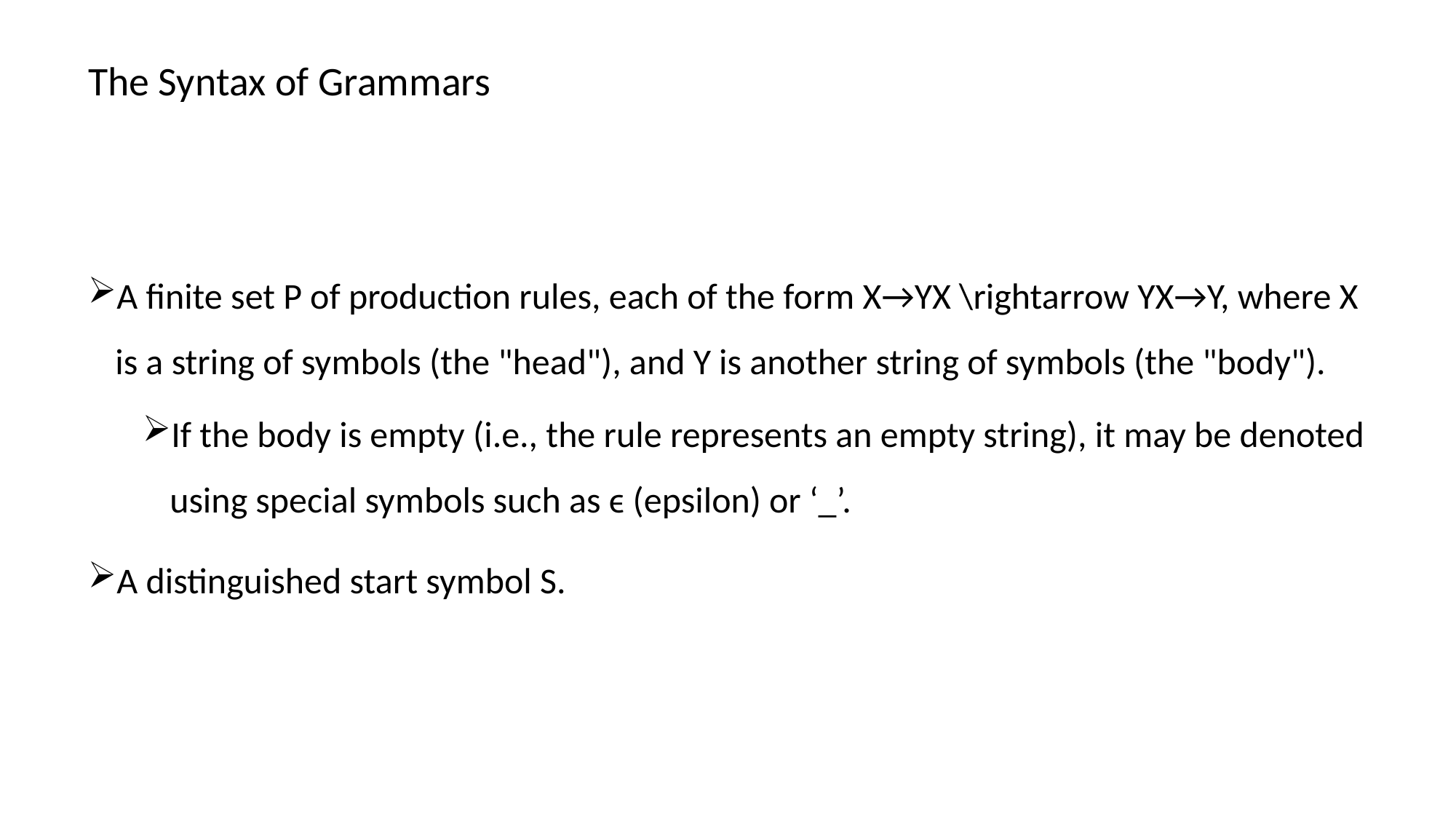

# The Syntax of Grammars
A finite set P of production rules, each of the form X→YX \rightarrow YX→Y, where X is a string of symbols (the "head"), and Y is another string of symbols (the "body").
If the body is empty (i.e., the rule represents an empty string), it may be denoted using special symbols such as ϵ (epsilon) or ‘_’.
A distinguished start symbol S.